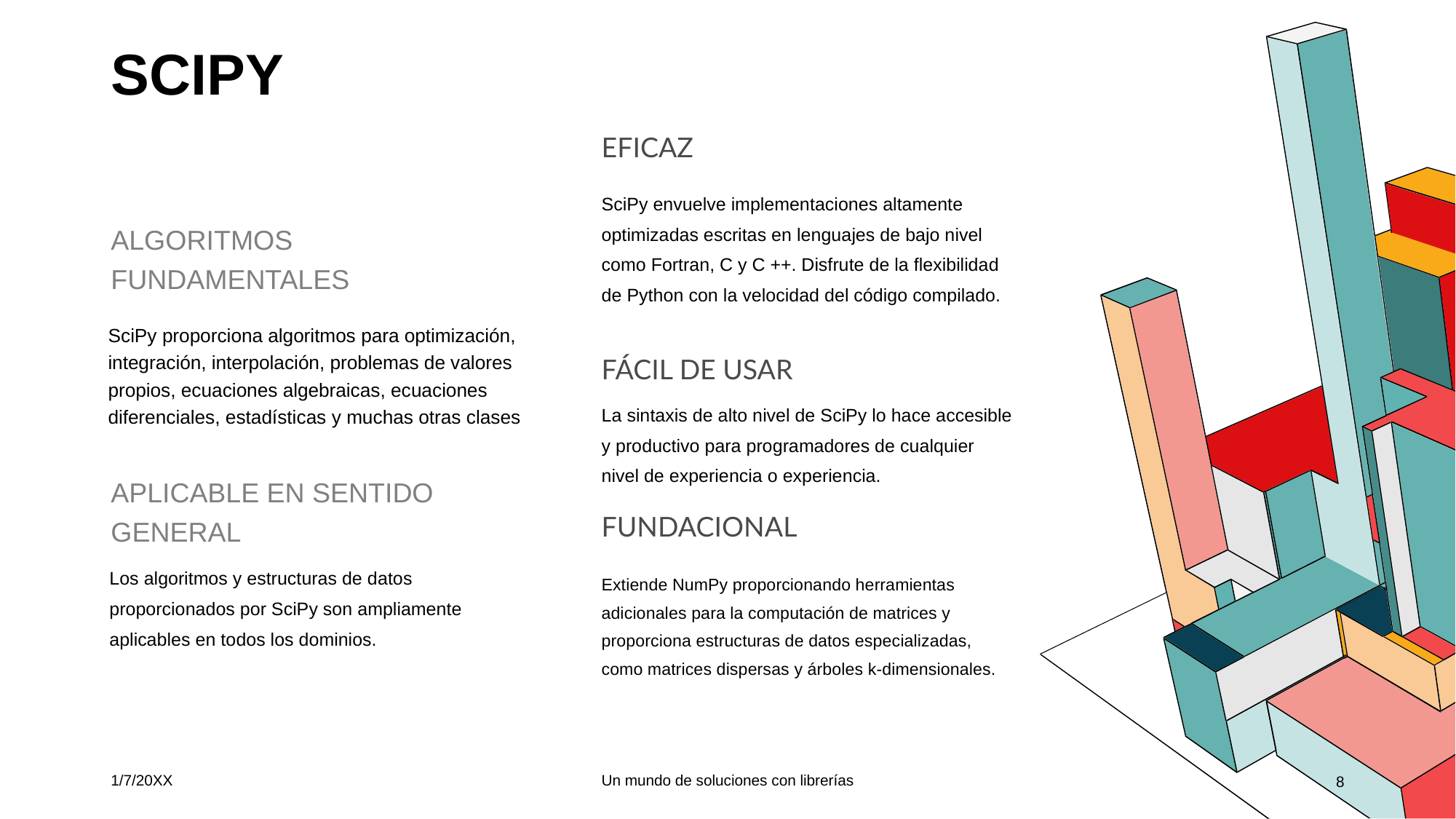

# Scipy
EFICAZ
SciPy envuelve implementaciones altamente optimizadas escritas en lenguajes de bajo nivel como Fortran, C y C ++. Disfrute de la flexibilidad de Python con la velocidad del código compilado.

ALGORITMOS FUNDAMENTALES
SciPy proporciona algoritmos para optimización, integración, interpolación, problemas de valores propios, ecuaciones algebraicas, ecuaciones diferenciales, estadísticas y muchas otras clases
FÁCIL DE USAR
La sintaxis de alto nivel de SciPy lo hace accesible y productivo para programadores de cualquier nivel de experiencia o experiencia.
APLICABLE EN SENTIDO GENERAL
FUNDACIONAL
Los algoritmos y estructuras de datos proporcionados por SciPy son ampliamente aplicables en todos los dominios.
Extiende NumPy proporcionando herramientas adicionales para la computación de matrices y proporciona estructuras de datos especializadas, como matrices dispersas y árboles k-dimensionales.
1/7/20XX
Un mundo de soluciones con librerías
8